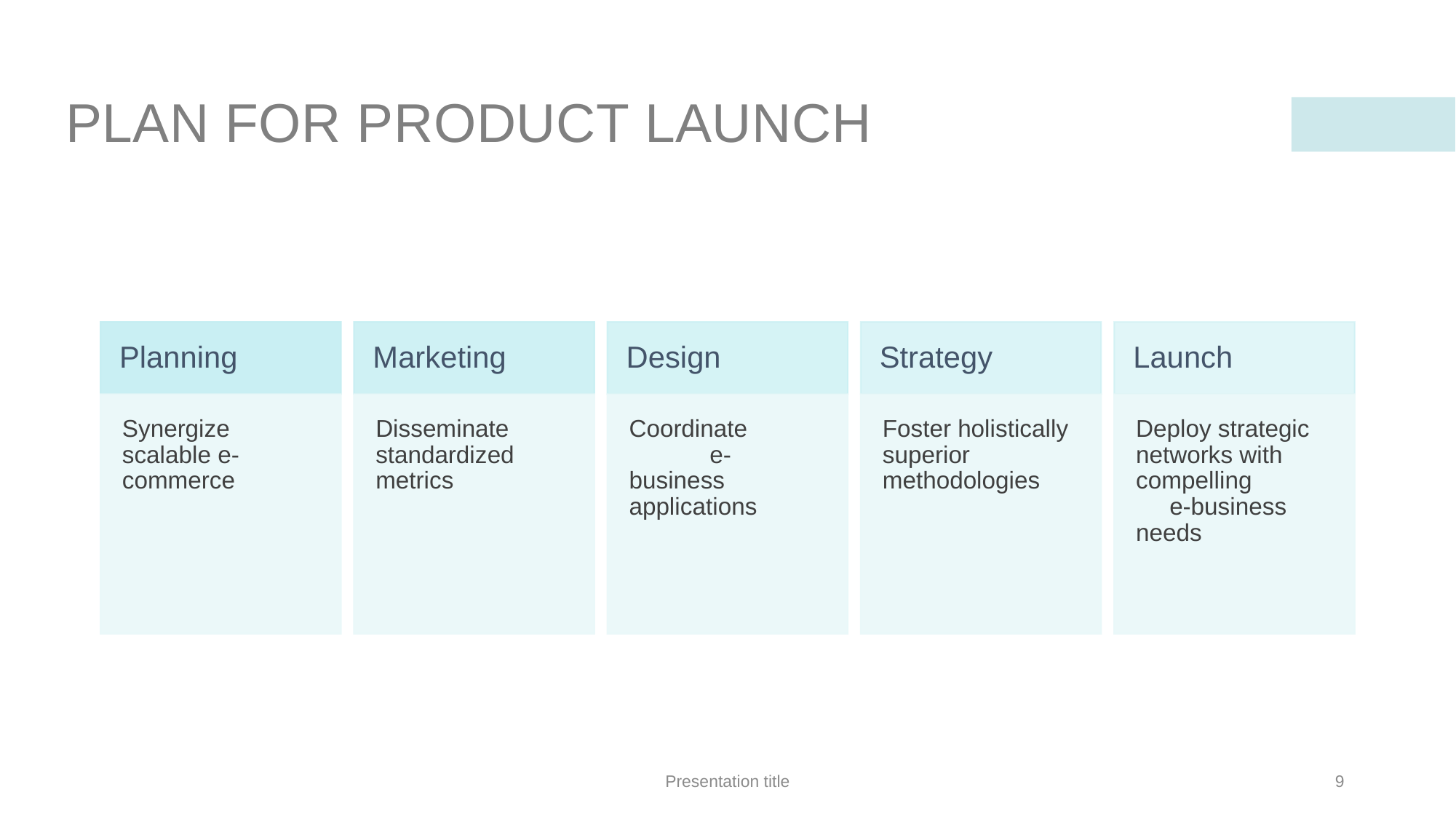

# PLAN FOR PRODUCT LAUNCH
Planning
Synergize scalable e-commerce
Marketing
Disseminate standardized metrics
Design
Coordinate                        e-business applications
Strategy
Foster holistically superior methodologies
Launch
Deploy strategic networks with compelling                  e-business needs
Presentation title
9